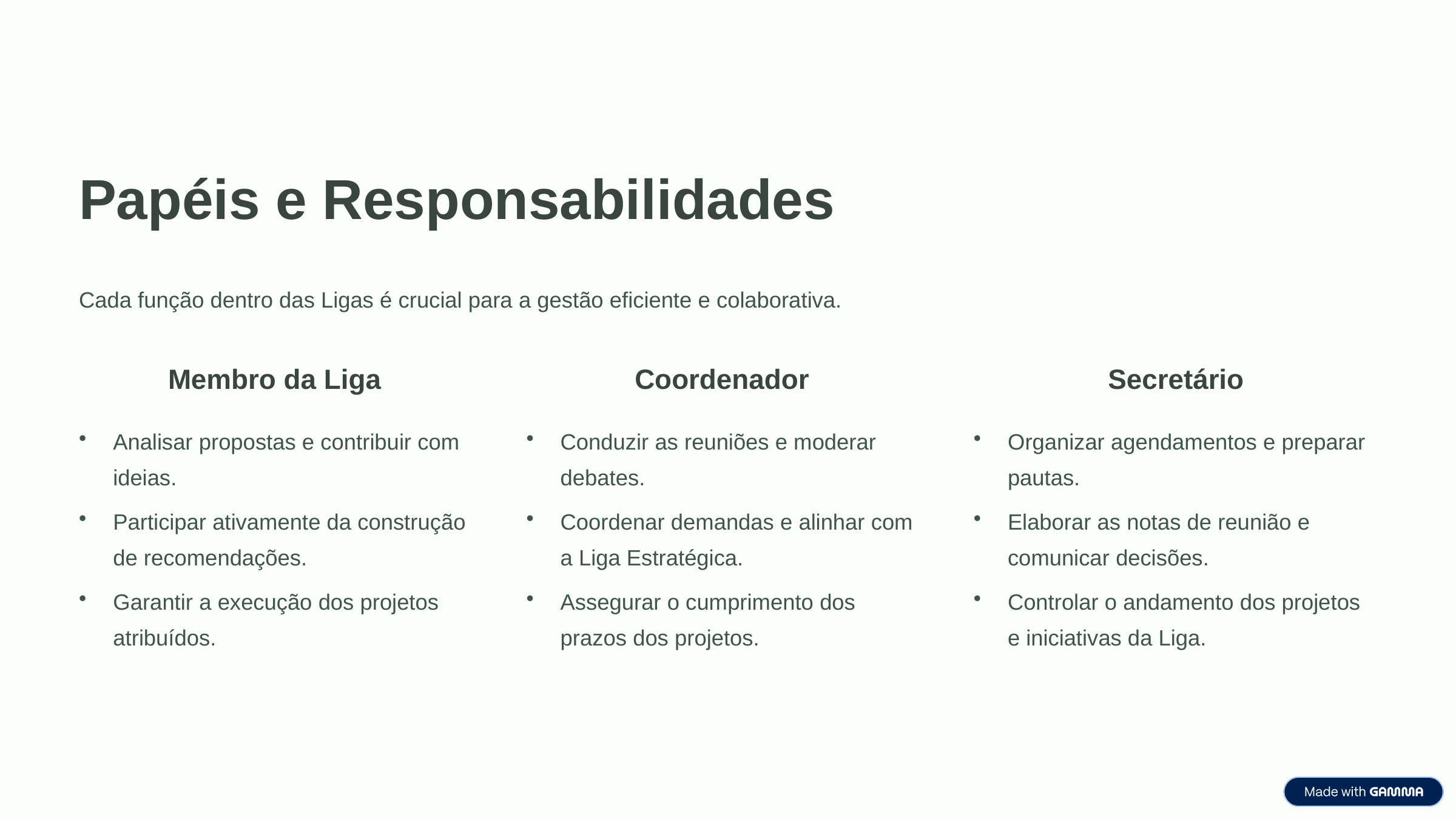

Papéis e Responsabilidades
Cada função dentro das Ligas é crucial para a gestão eficiente e colaborativa.
Membro da Liga
Coordenador
Secretário
Analisar propostas e contribuir com ideias.
Conduzir as reuniões e moderar debates.
Organizar agendamentos e preparar pautas.
Participar ativamente da construção de recomendações.
Coordenar demandas e alinhar com a Liga Estratégica.
Elaborar as notas de reunião e comunicar decisões.
Garantir a execução dos projetos atribuídos.
Assegurar o cumprimento dos prazos dos projetos.
Controlar o andamento dos projetos e iniciativas da Liga.